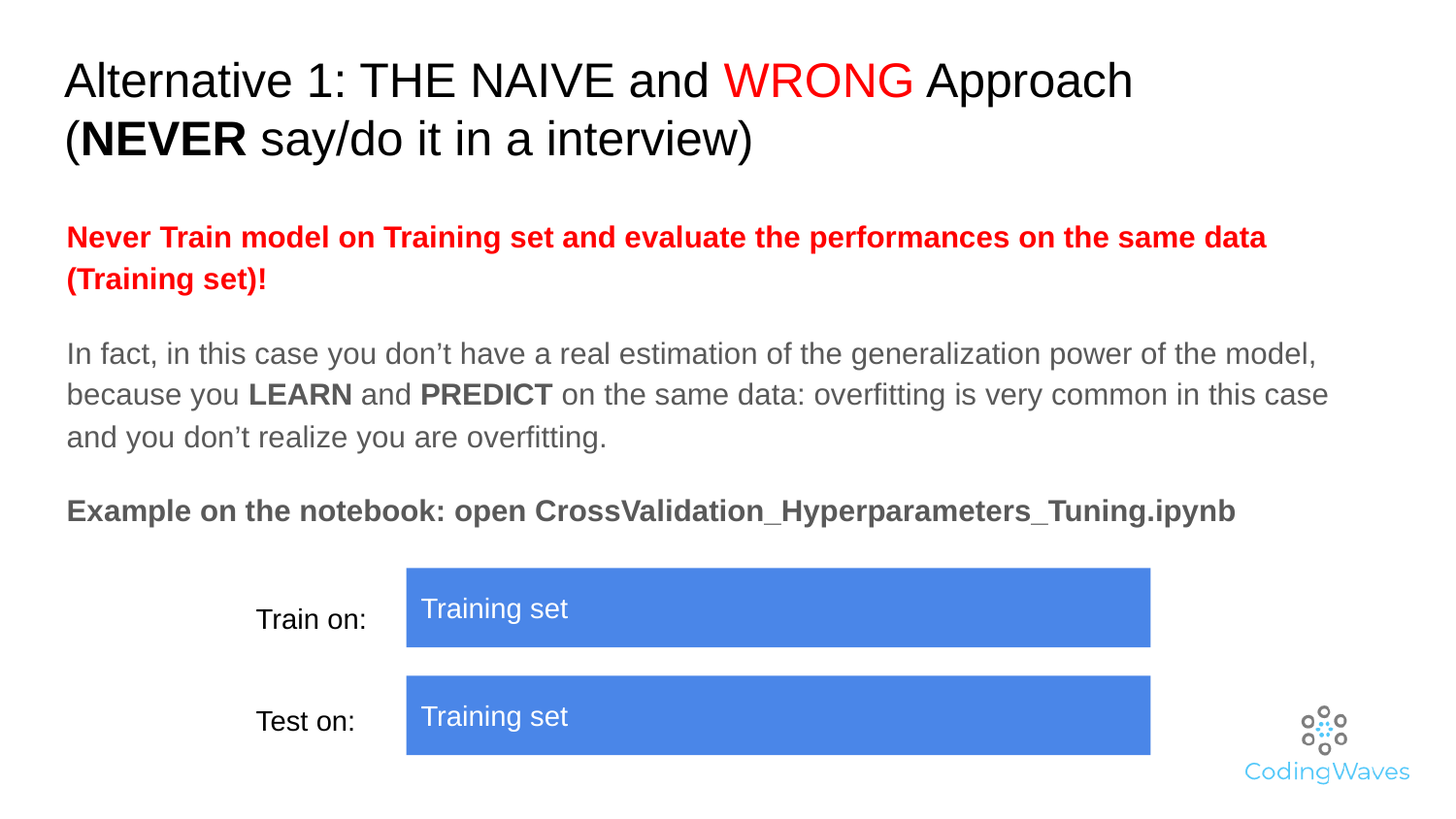

# Alternative 1: THE NAIVE and WRONG Approach
(NEVER say/do it in a interview)

Never Train model on Training set and evaluate the performances on the same data (Training set)!
In fact, in this case you don’t have a real estimation of the generalization power of the model, because you LEARN and PREDICT on the same data: overfitting is very common in this case and you don’t realize you are overfitting.
Example on the notebook: open CrossValidation_Hyperparameters_Tuning.ipynb
Training set
Train on:

Test on:
Training set